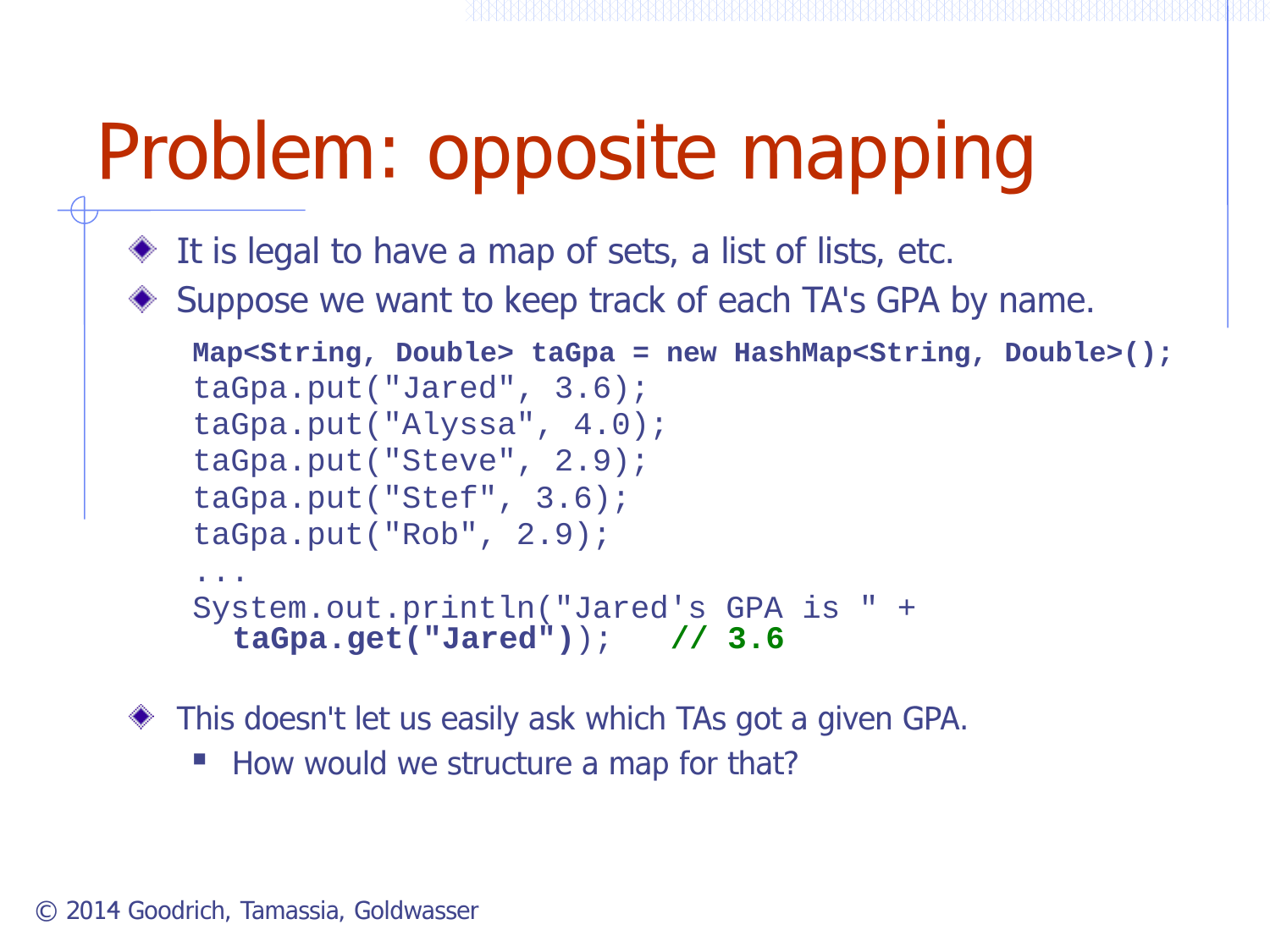

# Problem: opposite mapping
It is legal to have a map of sets, a list of lists, etc.
Suppose we want to keep track of each TA's GPA by name.

Map<String, Double> taGpa = new HashMap<String, Double>();
taGpa.put("Jared", 3.6);
taGpa.put("Alyssa", 4.0);
taGpa.put("Steve", 2.9);
taGpa.put("Stef", 3.6);
taGpa.put("Rob", 2.9);
...
System.out.println("Jared's GPA is " +       taGpa.get("Jared"));   // 3.6

This doesn't let us easily ask which TAs got a given GPA.
How would we structure a map for that?